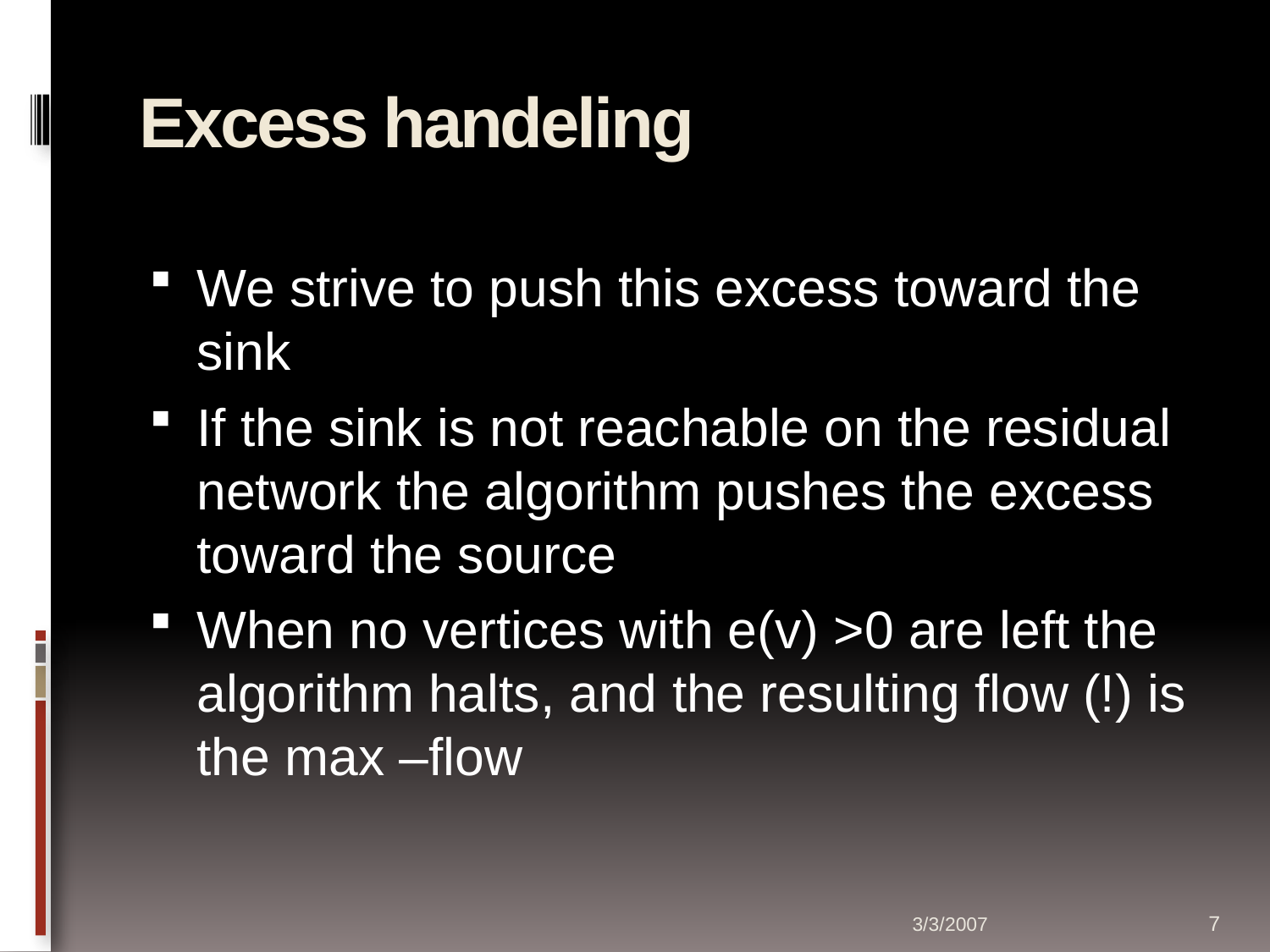

# Excess handeling
We strive to push this excess toward the sink
If the sink is not reachable on the residual network the algorithm pushes the excess toward the source
When no vertices with e(v) >0 are left the algorithm halts, and the resulting flow (!) is the max –flow
3/3/2007
7